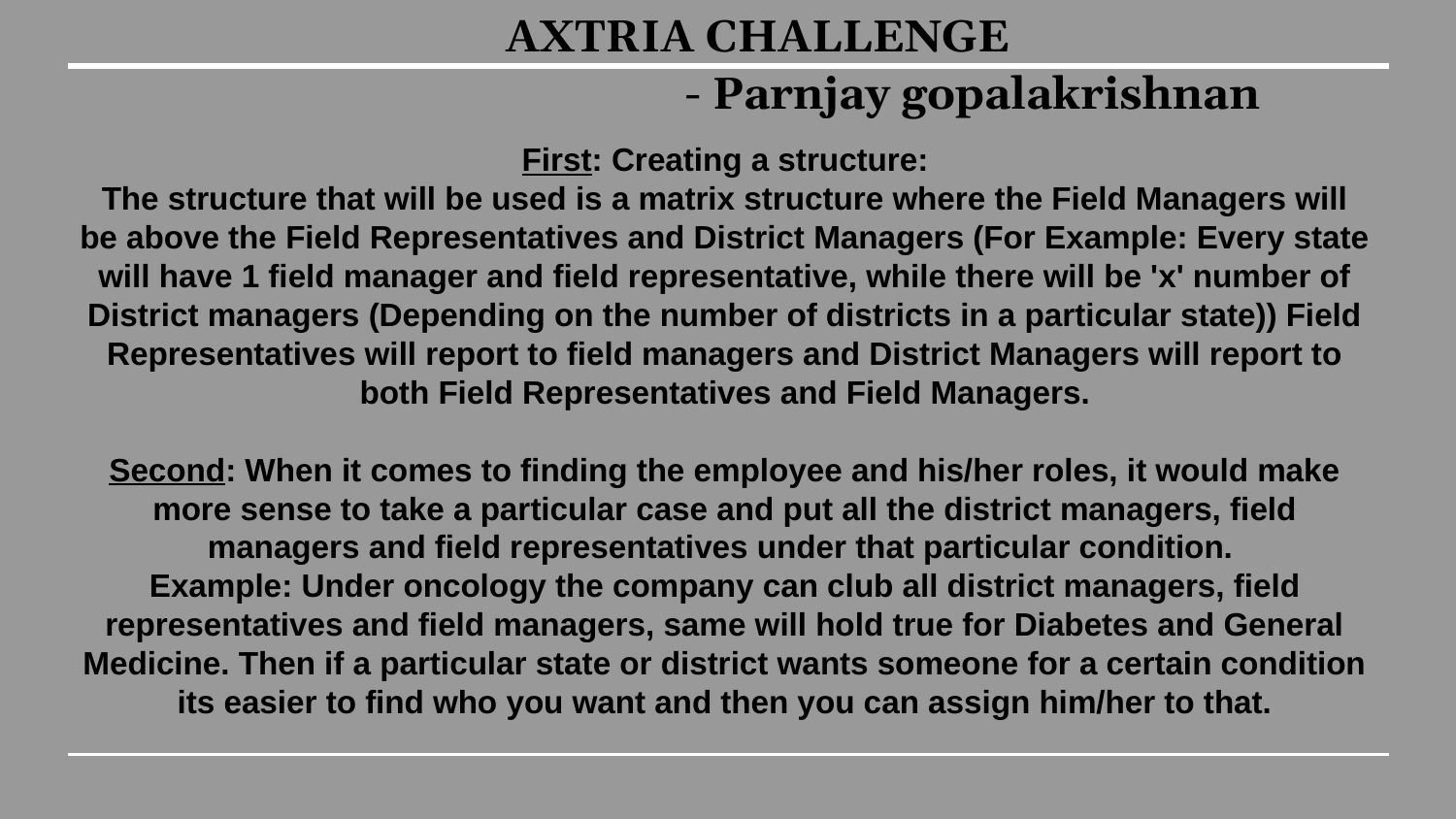

AXTRIA CHALLENGE
                                           - Parnjay gopalakrishnan
# First: Creating a structure:
The structure that will be used is a matrix structure where the Field Managers will be above the Field Representatives and District Managers (For Example: Every state will have 1 field manager and field representative, while there will be 'x' number of District managers (Depending on the number of districts in a particular state)) Field Representatives will report to field managers and District Managers will report to both Field Representatives and Field Managers.

Second: When it comes to finding the employee and his/her roles, it would make more sense to take a particular case and put all the district managers, field managers and field representatives under that particular condition.
Example: Under oncology the company can club all district managers, field representatives and field managers, same will hold true for Diabetes and General Medicine. Then if a particular state or district wants someone for a certain condition its easier to find who you want and then you can assign him/her to that.